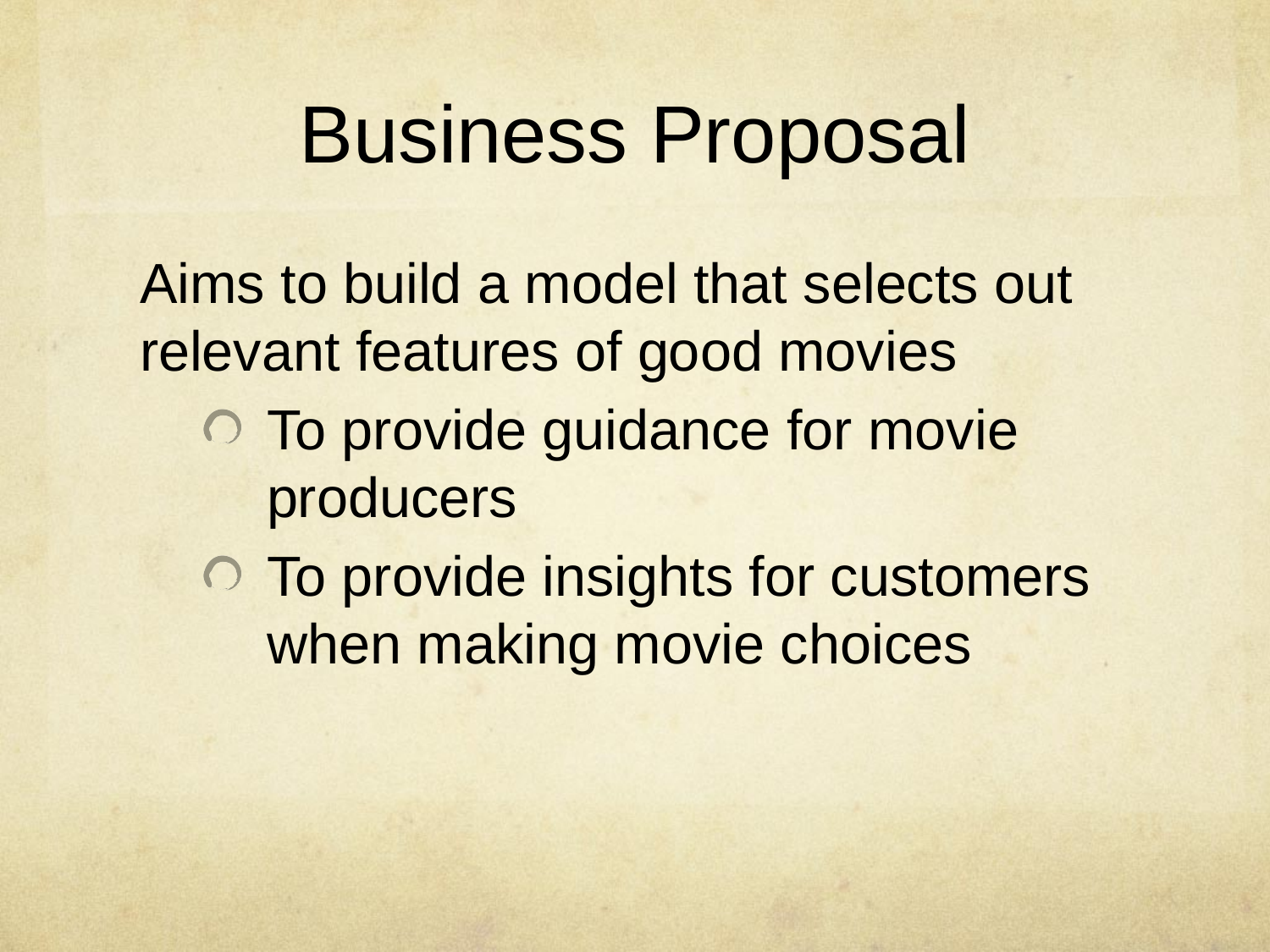

# Business Proposal
Aims to build a model that selects out relevant features of good movies
To provide guidance for movie producers
To provide insights for customers when making movie choices